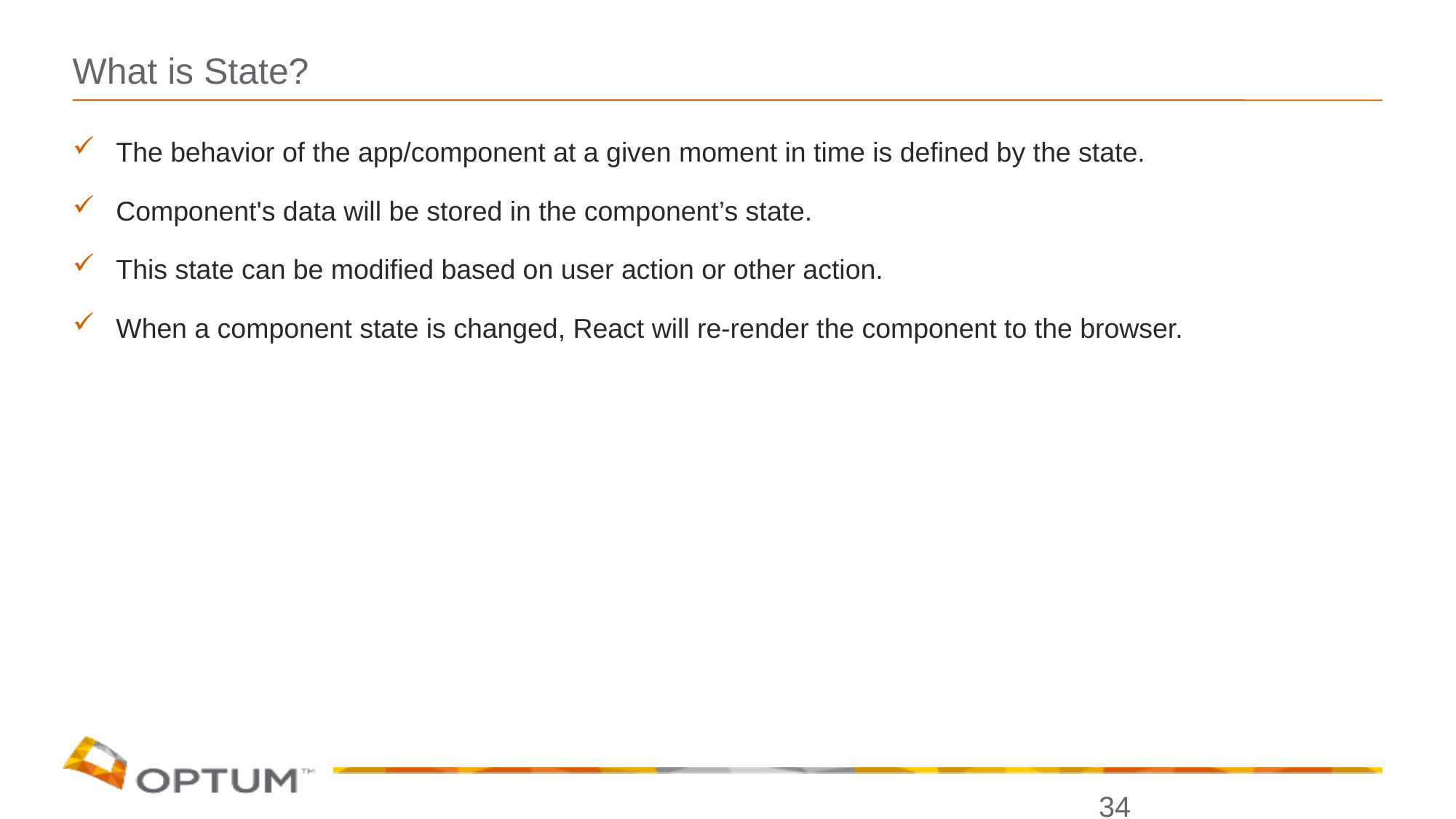

# What is State?
The behavior of the app/component at a given moment in time is defined by the state.
Component's data will be stored in the component’s state.
This state can be modified based on user action or other action.
When a component state is changed, React will re-render the component to the browser.

34